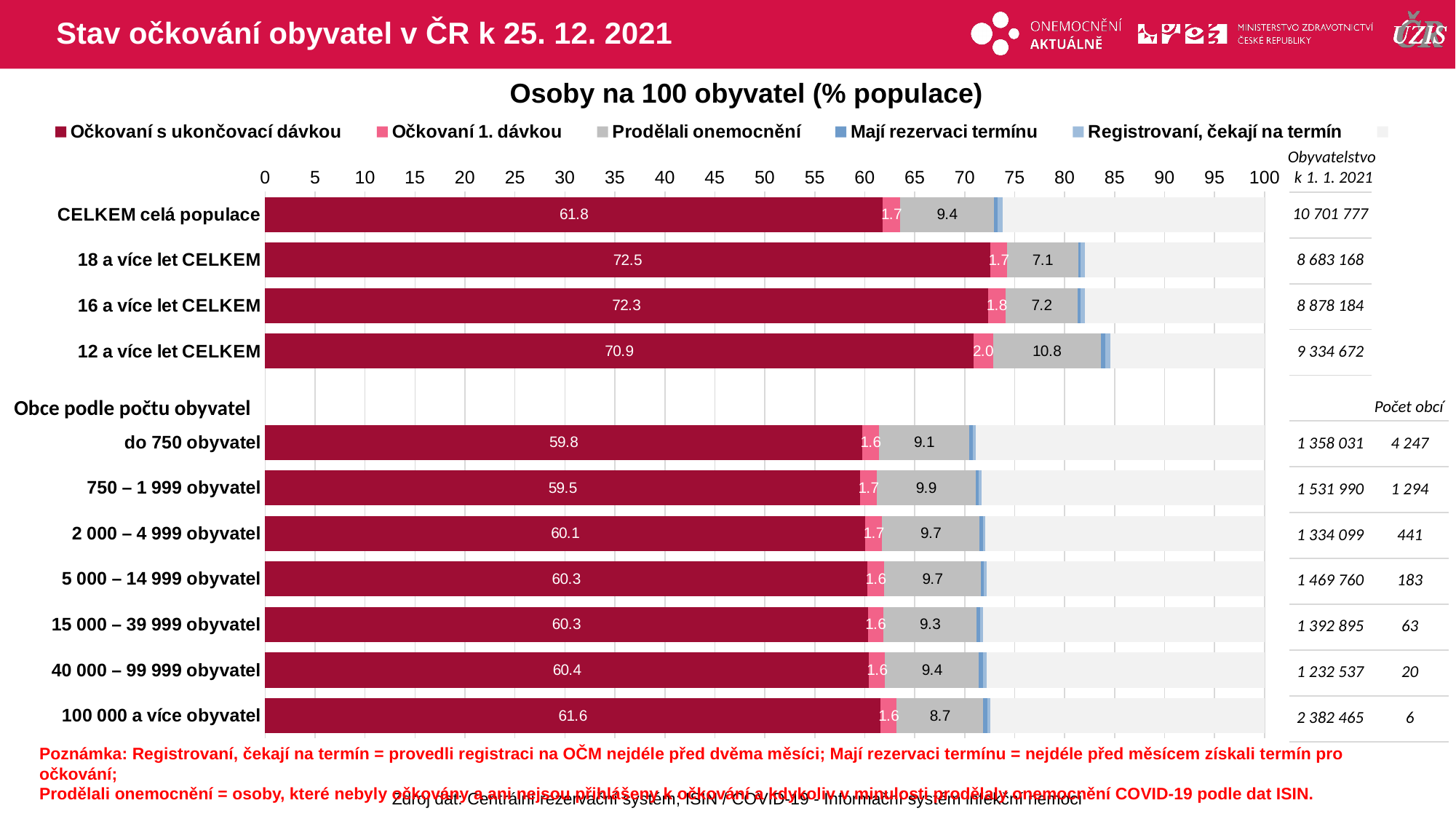

# Stav očkování obyvatel v ČR k 25. 12. 2021
Osoby na 100 obyvatel (% populace)

### Chart

| Category | Očkovaní s ukončovací dávkou | Očkovaní 1. dávkou | Prodělali onemocnění | Mají rezervaci termínu | Registrovaní, čekají na termín |   |
|---|---|---|---|---|---|---|
| CELKEM celá populace | 61.80661 | 1.72434914 | 9.38914164 | 0.40086801 | 0.463306 | 26.215721 |
| 18 a více let CELKEM | 72.53824 | 1.73079687 | 7.07821155 | 0.24423114 | 0.446623 | 17.961901 |
| 16 a více let CELKEM | 72.3203 | 1.76653244 | 7.22220896 | 0.25684307 | 0.454158 | 17.979961 |
| 12 a více let CELKEM | 70.85847 | 1.97688789 | 10.764224 | 0.45957694 | 0.53116 | 15.409679 |
|  | None | None | None | None | None | None |
| do 750 obyvatel | 59.76955 | 1.6272088 | 9.08359235 | 0.33732661 | 0.292335 | 28.889989 |
| 750 – 1 999 obyvatel | 59.5391 | 1.66561139 | 9.87160491 | 0.35705194 | 0.280028 | 28.286608 |
| 2 000 – 4 999 obyvatel | 60.06496 | 1.67933564 | 9.72431581 | 0.34465208 | 0.277416 | 27.909323 |
| 5 000 – 14 999 obyvatel | 60.2893 | 1.63564119 | 9.69437187 | 0.31739876 | 0.275759 | 27.78753 |
| 15 000 – 39 999 obyvatel | 60.30088 | 1.57980322 | 9.29301922 | 0.37856407 | 0.30433 | 28.143399 |
| 40 000 – 99 999 obyvatel | 60.42756 | 1.61812587 | 9.37935332 | 0.39057651 | 0.355851 | 27.828536 |
| 100 000 a více obyvatel | 61.59167 | 1.61383273 | 8.66027413 | 0.41352129 | 0.315556 | 27.405146 |
Obyvatelstvo
k 1. 1. 2021
| 10 701 777 |  |
| --- | --- |
| 8 683 168 |  |
| 8 878 184 |  |
| 9 334 672 |  |
|  |  |
| 1 358 031 | 4 247 |
| 1 531 990 | 1 294 |
| 1 334 099 | 441 |
| 1 469 760 | 183 |
| 1 392 895 | 63 |
| 1 232 537 | 20 |
| 2 382 465 | 6 |
Obce podle počtu obyvatel
Počet obcí
Poznámka: Registrovaní, čekají na termín = provedli registraci na OČM nejdéle před dvěma měsíci; Mají rezervaci termínu = nejdéle před měsícem získali termín pro očkování;
Prodělali onemocnění = osoby, které nebyly očkovány a ani nejsou přihlášeny k očkování a kdykoliv v minulosti prodělaly onemocnění COVID-19 podle dat ISIN.
Zdroj dat: Centrální rezervační systém; ISIN / COVID-19 - Informační systém infekční nemoci